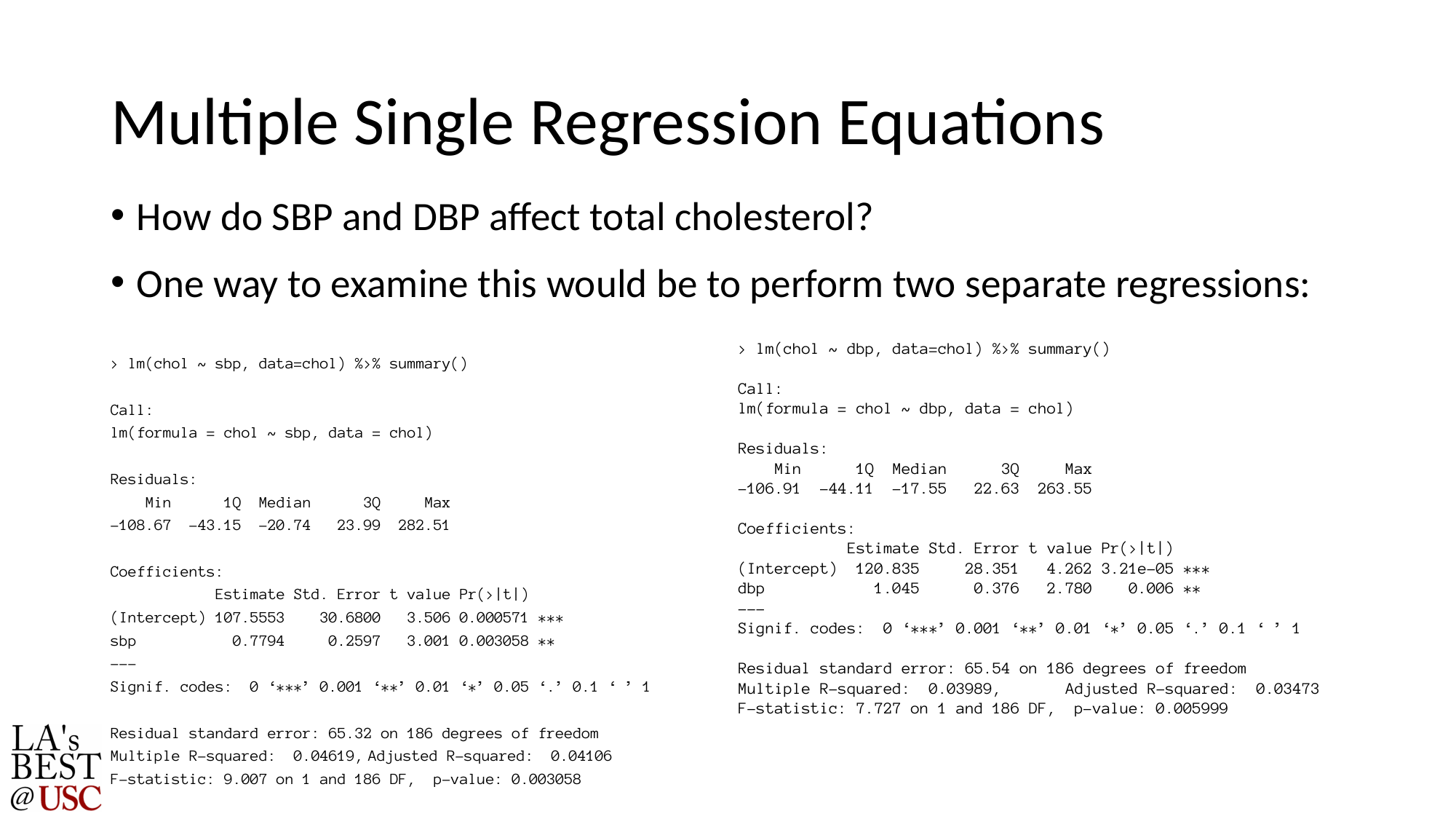

# Multiple Single Regression Equations
How do SBP and DBP affect total cholesterol?
One way to examine this would be to perform two separate regressions:

> lm(chol ~ sbp, data=chol) %>% summary()

Call:
lm(formula = chol ~ sbp, data = chol)

Residuals:
    Min      1Q  Median      3Q     Max
-108.67  -43.15  -20.74   23.99  282.51

Coefficients:
            Estimate Std. Error t value Pr(>|t|)
(Intercept) 107.5553    30.6800   3.506 0.000571 ***
sbp           0.7794     0.2597   3.001 0.003058 **
---
Signif. codes:  0 ‘***’ 0.001 ‘**’ 0.01 ‘*’ 0.05 ‘.’ 0.1 ‘ ’ 1

Residual standard error: 65.32 on 186 degrees of freedom
Multiple R-squared:  0.04619,	Adjusted R-squared:  0.04106
F-statistic: 9.007 on 1 and 186 DF,  p-value: 0.003058

> lm(chol ~ dbp, data=chol) %>% summary()

Call:
lm(formula = chol ~ dbp, data = chol)

Residuals:
    Min      1Q  Median      3Q     Max
-106.91  -44.11  -17.55   22.63  263.55

Coefficients:
            Estimate Std. Error t value Pr(>|t|)
(Intercept)  120.835     28.351   4.262 3.21e-05 ***
dbp            1.045      0.376   2.780    0.006 **
---
Signif. codes:  0 ‘***’ 0.001 ‘**’ 0.01 ‘*’ 0.05 ‘.’ 0.1 ‘ ’ 1

Residual standard error: 65.54 on 186 degrees of freedom
Multiple R-squared:  0.03989,	Adjusted R-squared:  0.03473
F-statistic: 7.727 on 1 and 186 DF,  p-value: 0.005999